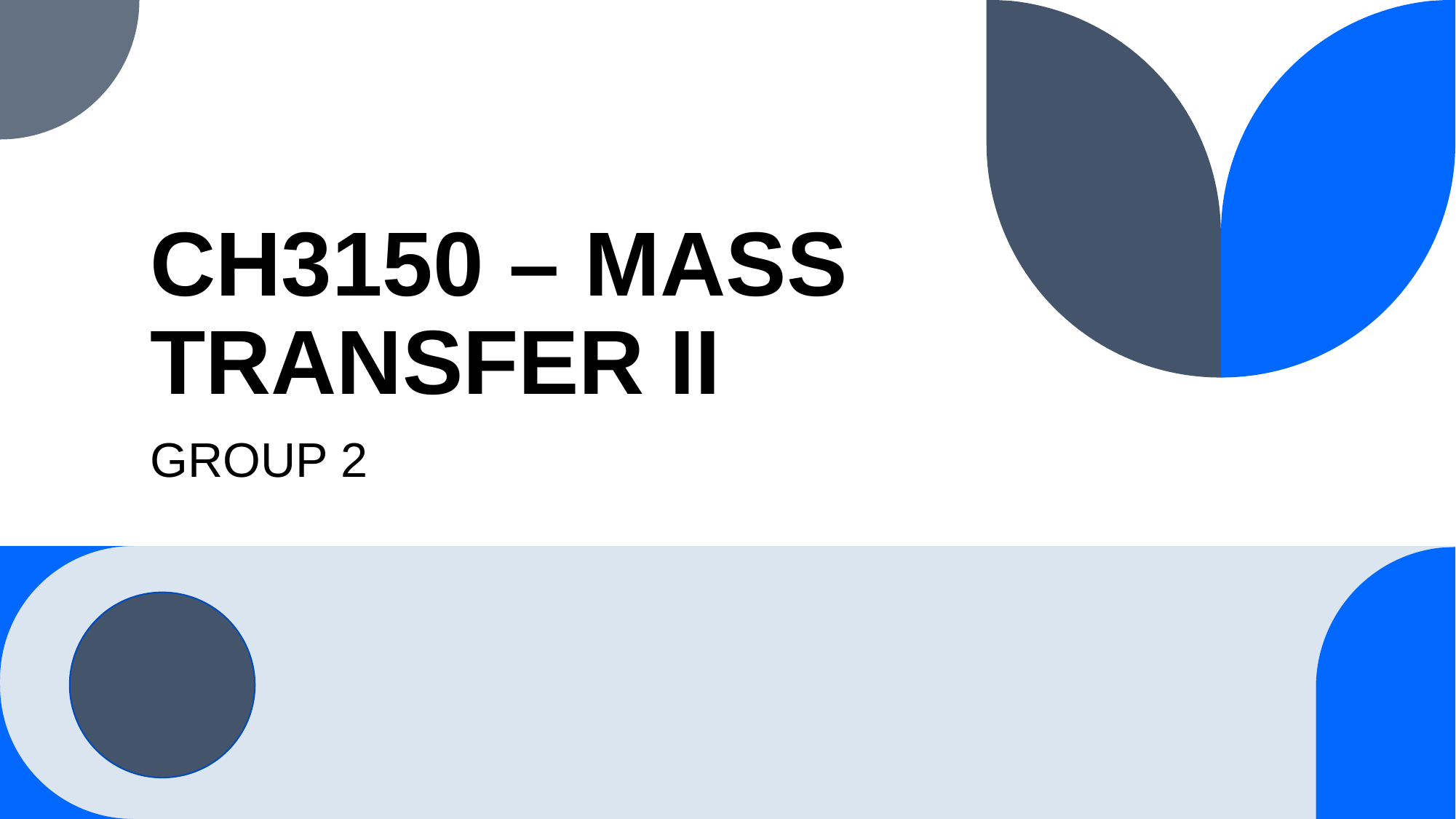

# CH3150 – MASS TRANSFER II
GROUP 2